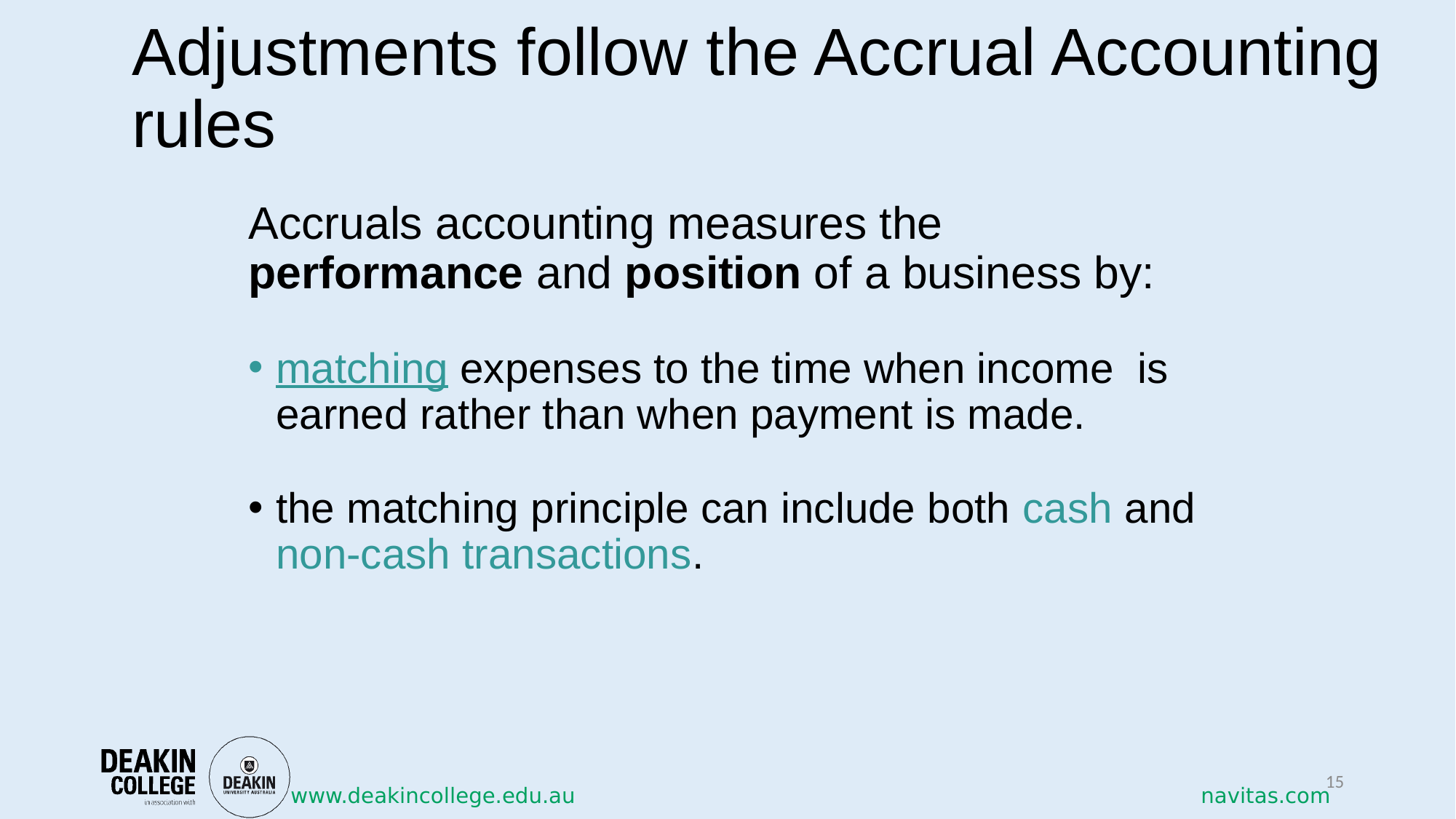

# Adjustments follow the Accrual Accounting rules
Accruals accounting measures the performance and position of a business by:

matching expenses to the time when income  is earned rather than when payment is made.

the matching principle can include both cash and non-cash transactions.
15